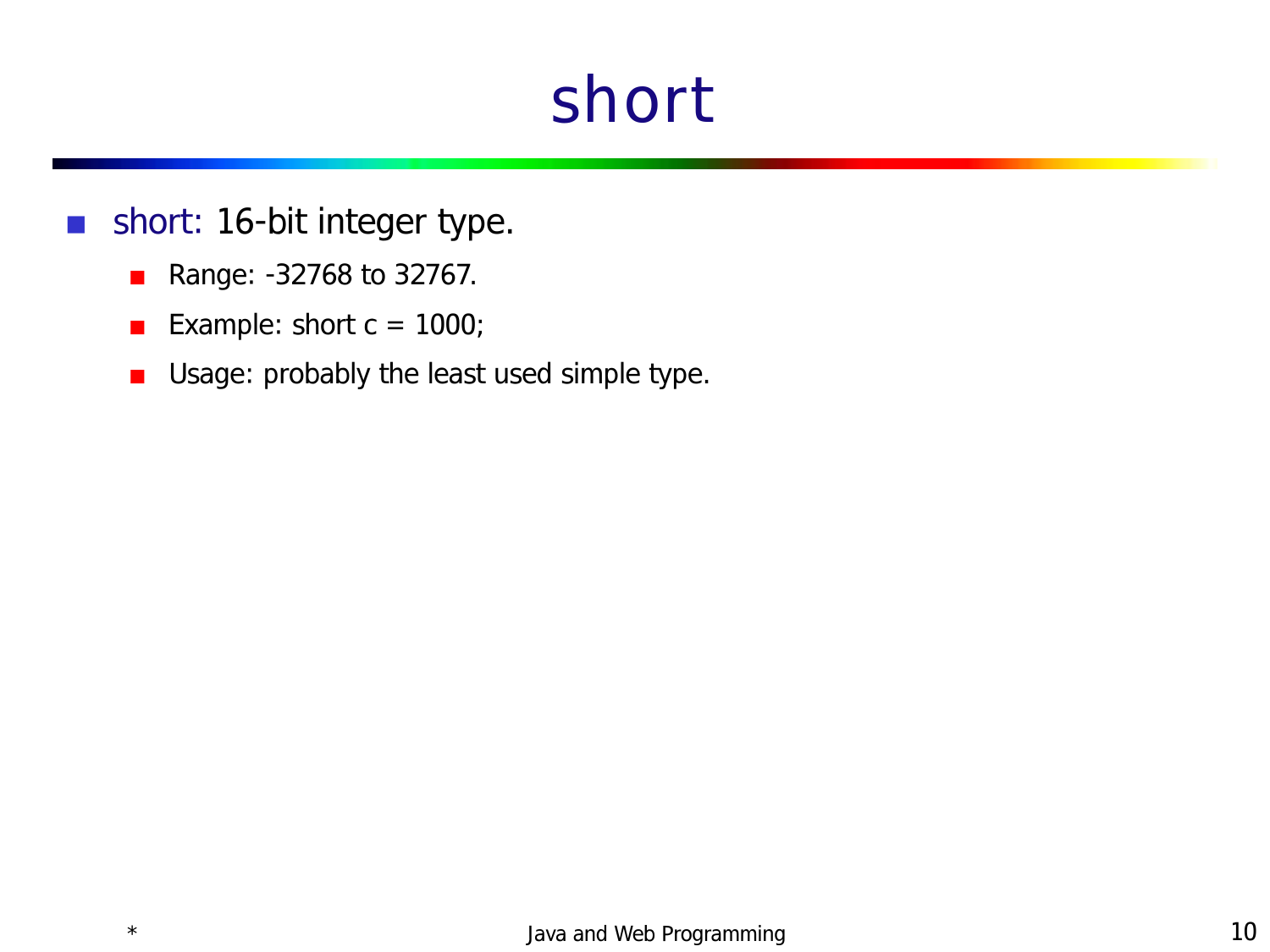

# short
short: 16-bit integer type.
Range: -32768 to 32767.
Example: short c = 1000;
Usage: probably the least used simple type.
*
10
Java and Web Programming